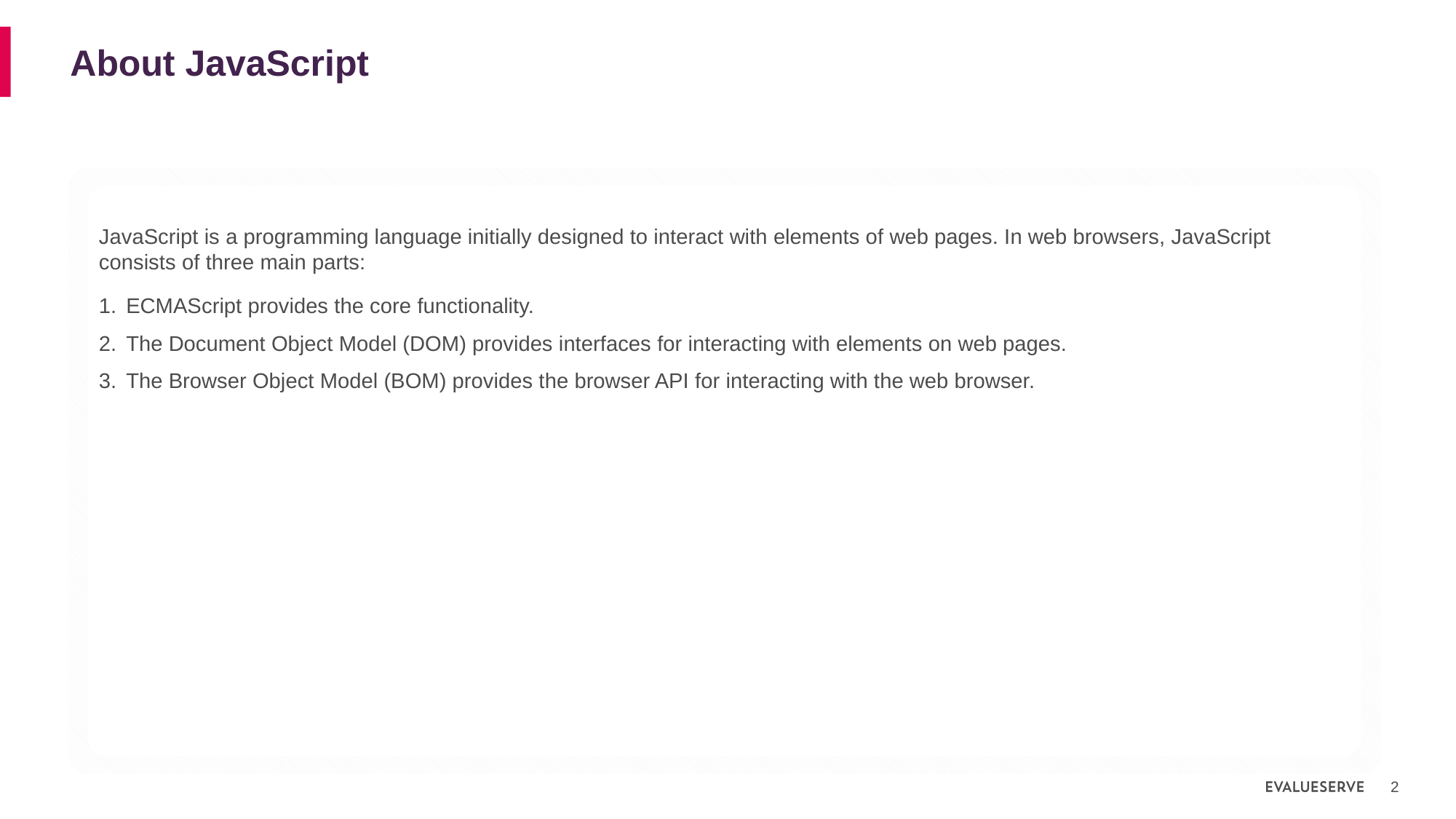

# About JavaScript

JavaScript is a programming language initially designed to interact with elements of web pages. In web browsers, JavaScript consists of three main parts:
ECMAScript provides the core functionality.
The Document Object Model (DOM) provides interfaces for interacting with elements on web pages.
The Browser Object Model (BOM) provides the browser API for interacting with the web browser.
2